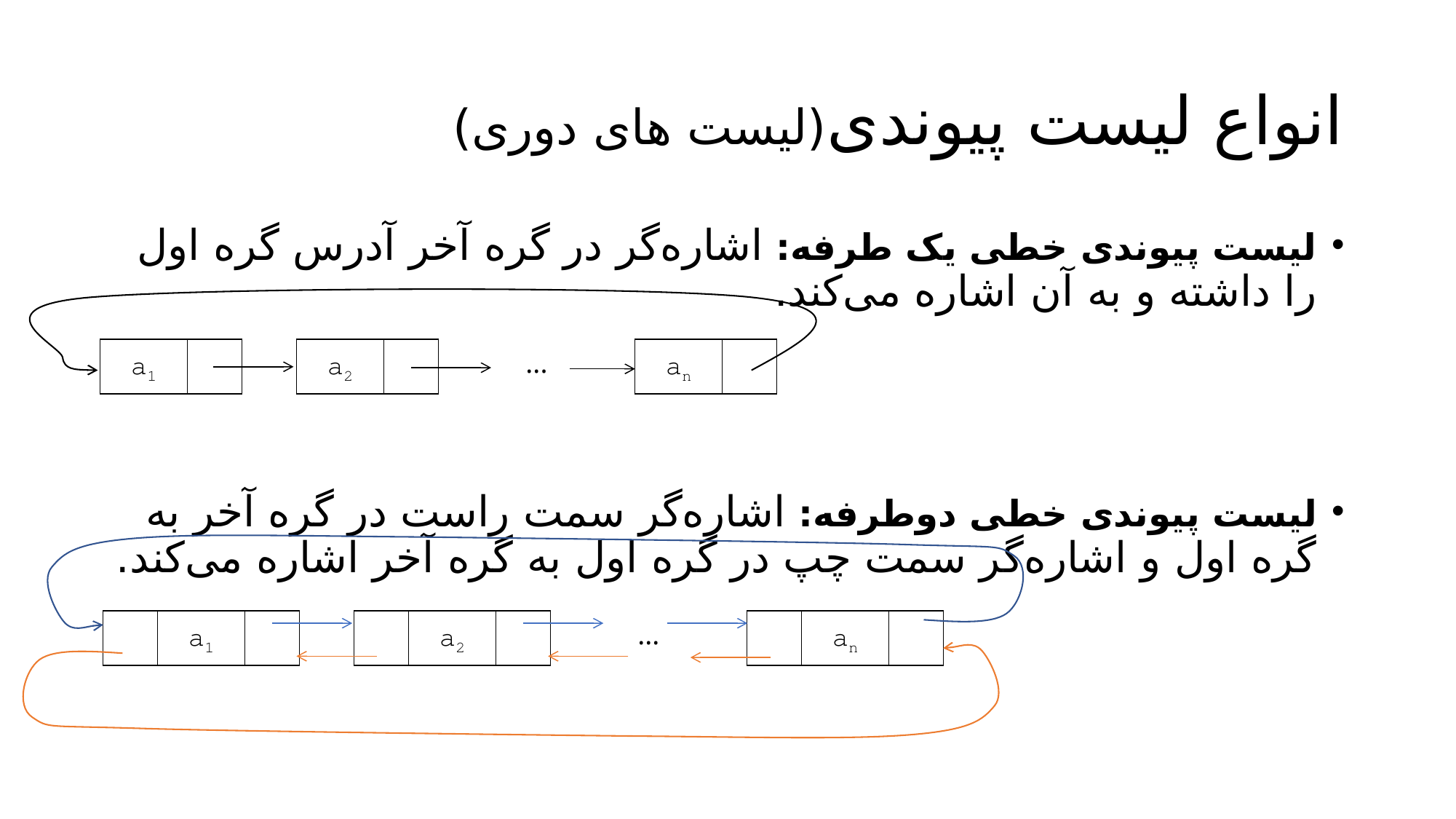

# انواع لیست پیوندی(لیست های دوری)
لیست پیوندی خطی یک طرفه: اشاره‌گر در گره آخر آدرس گره اول را داشته و به آن اشاره می‌کند.

لیست پیوندی خطی دوطرفه: اشاره‌گر سمت راست در گره آخر به گره اول و اشاره‌گر سمت چپ در گره اول به گره آخر اشاره می‌کند.

| a1 |  |  | a2 |  |  | ... |  | an |  |
| --- | --- | --- | --- | --- | --- | --- | --- | --- | --- |

|  | a1 |  |  |  | a2 |  |  | ... |  |  | an |  |
| --- | --- | --- | --- | --- | --- | --- | --- | --- | --- | --- | --- | --- |